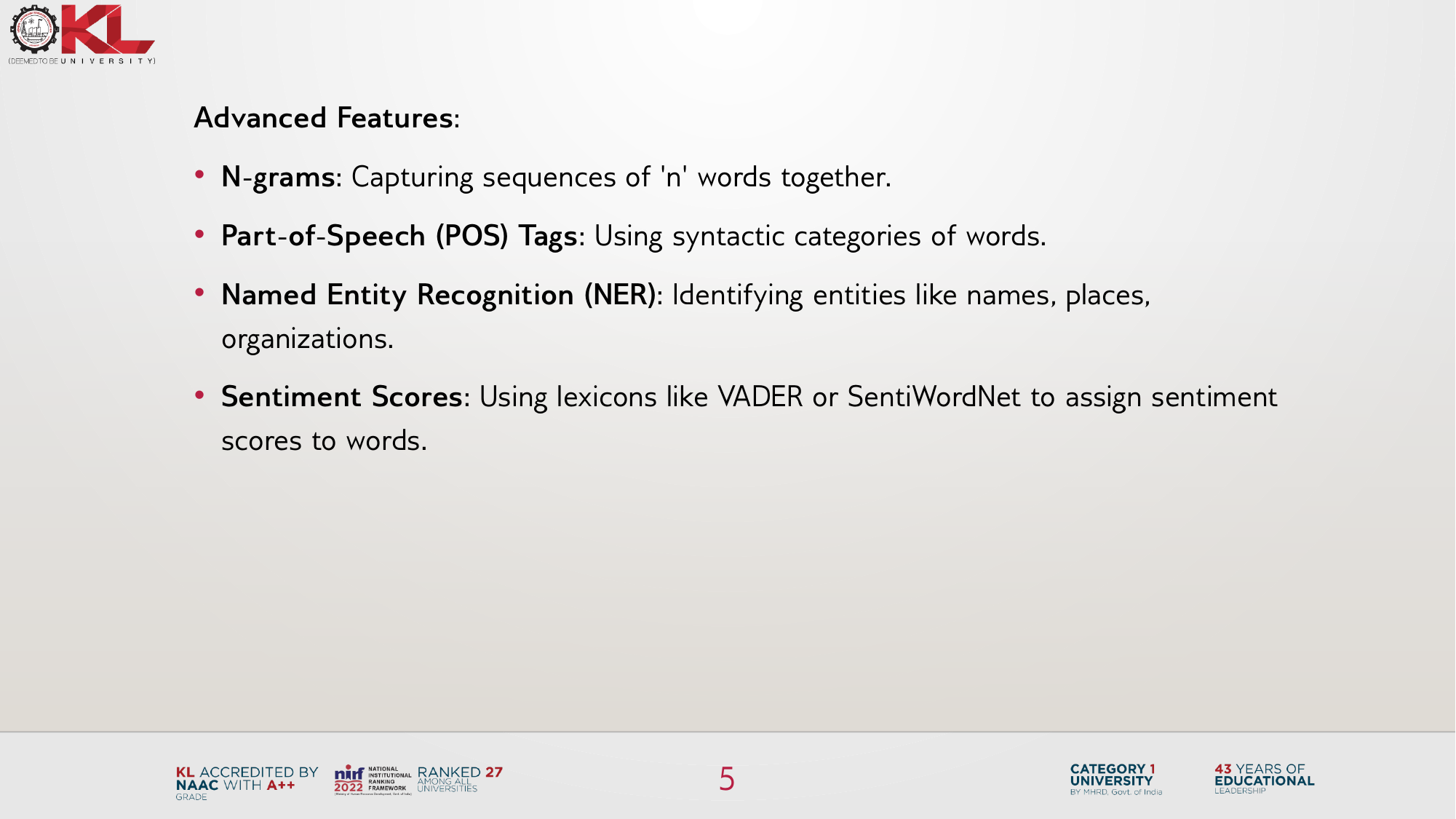

Advanced Features:
N-grams: Capturing sequences of 'n' words together.
Part-of-Speech (POS) Tags: Using syntactic categories of words.
Named Entity Recognition (NER): Identifying entities like names, places, organizations.
Sentiment Scores: Using lexicons like VADER or SentiWordNet to assign sentiment scores to words.

5